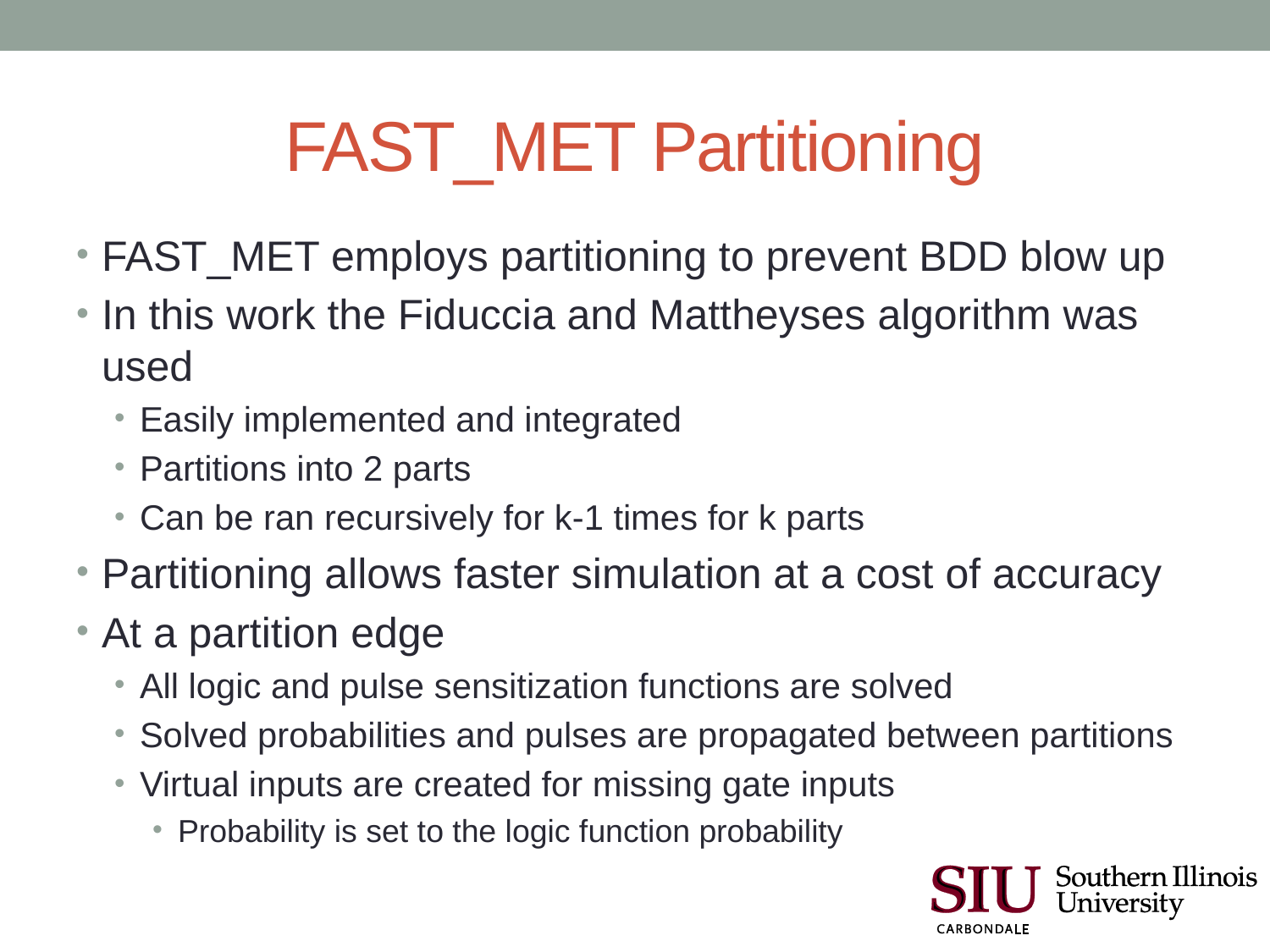

# FAST_MET Partitioning
FAST_MET employs partitioning to prevent BDD blow up
In this work the Fiduccia and Mattheyses algorithm was used
Easily implemented and integrated
Partitions into 2 parts
Can be ran recursively for k-1 times for k parts
Partitioning allows faster simulation at a cost of accuracy
At a partition edge
All logic and pulse sensitization functions are solved
Solved probabilities and pulses are propagated between partitions
Virtual inputs are created for missing gate inputs
Probability is set to the logic function probability